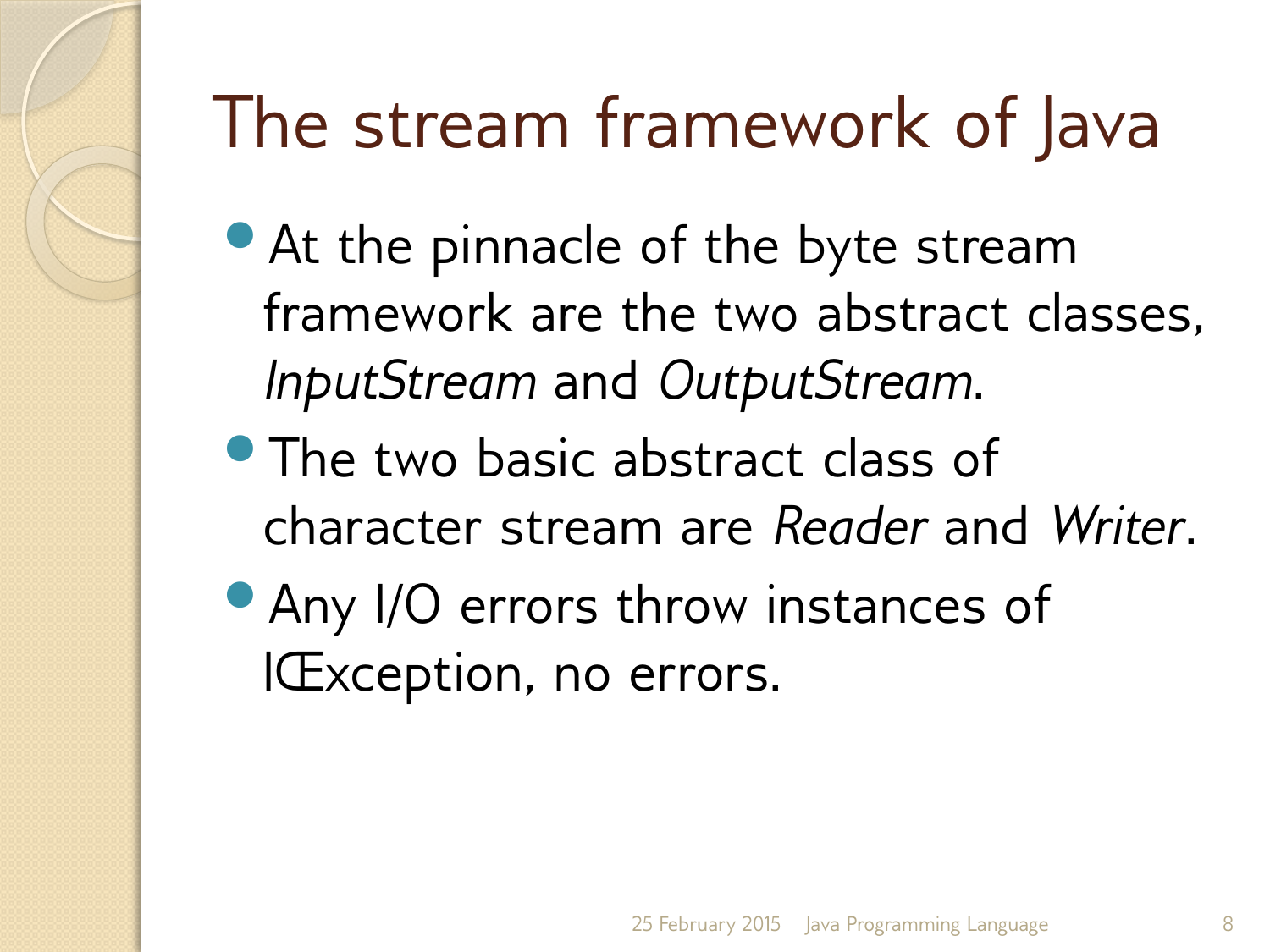

# The stream framework of Java
At the pinnacle of the byte stream framework are the two abstract classes, InputStream and OutputStream.
The two basic abstract class of character stream are Reader and Writer.
Any I/O errors throw instances of IOException, no errors.
25 February 2015
Java Programming Language
8